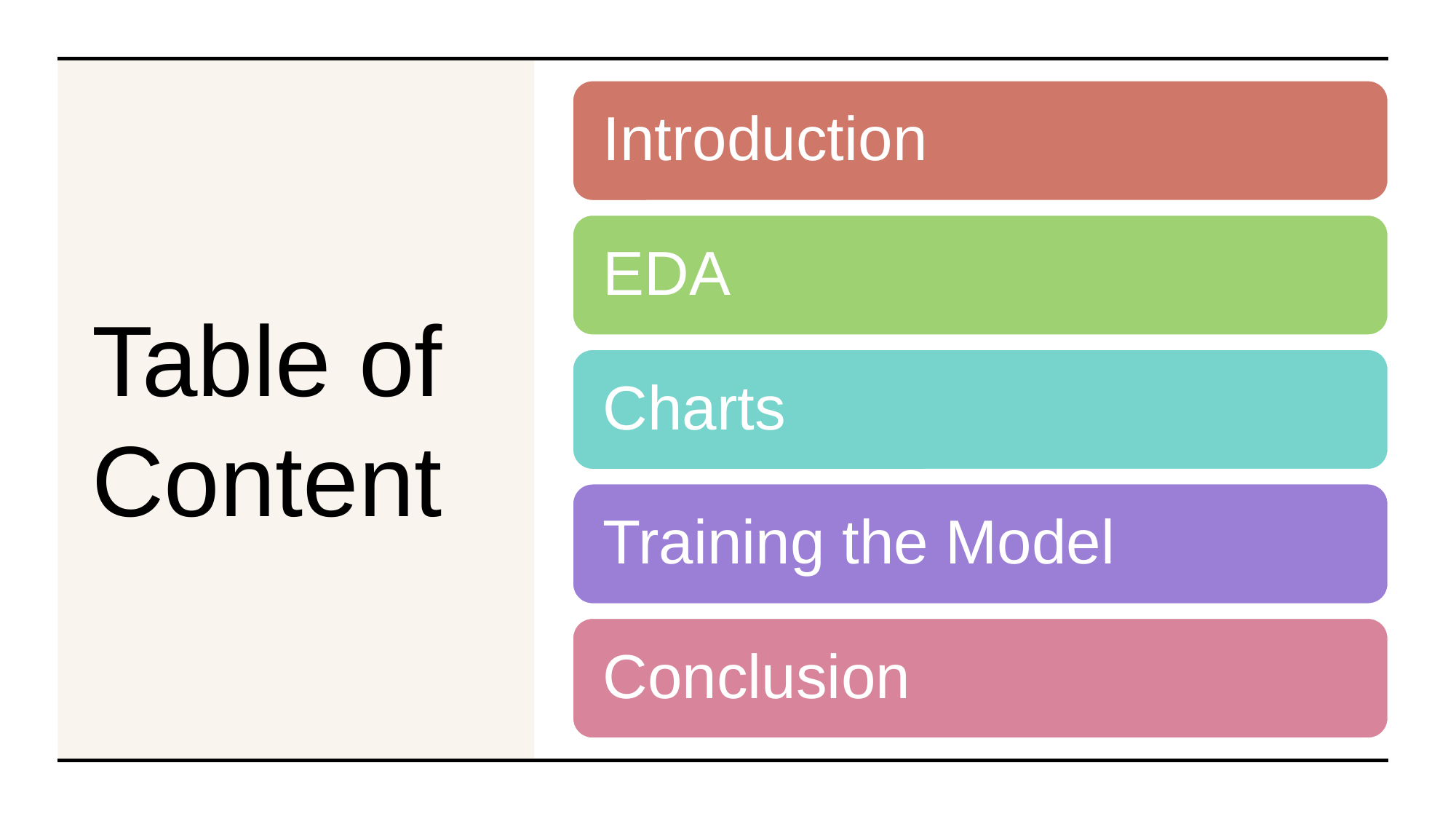

Introduction
EDA
Charts
Training the Model
Conclusion
# Table of Content